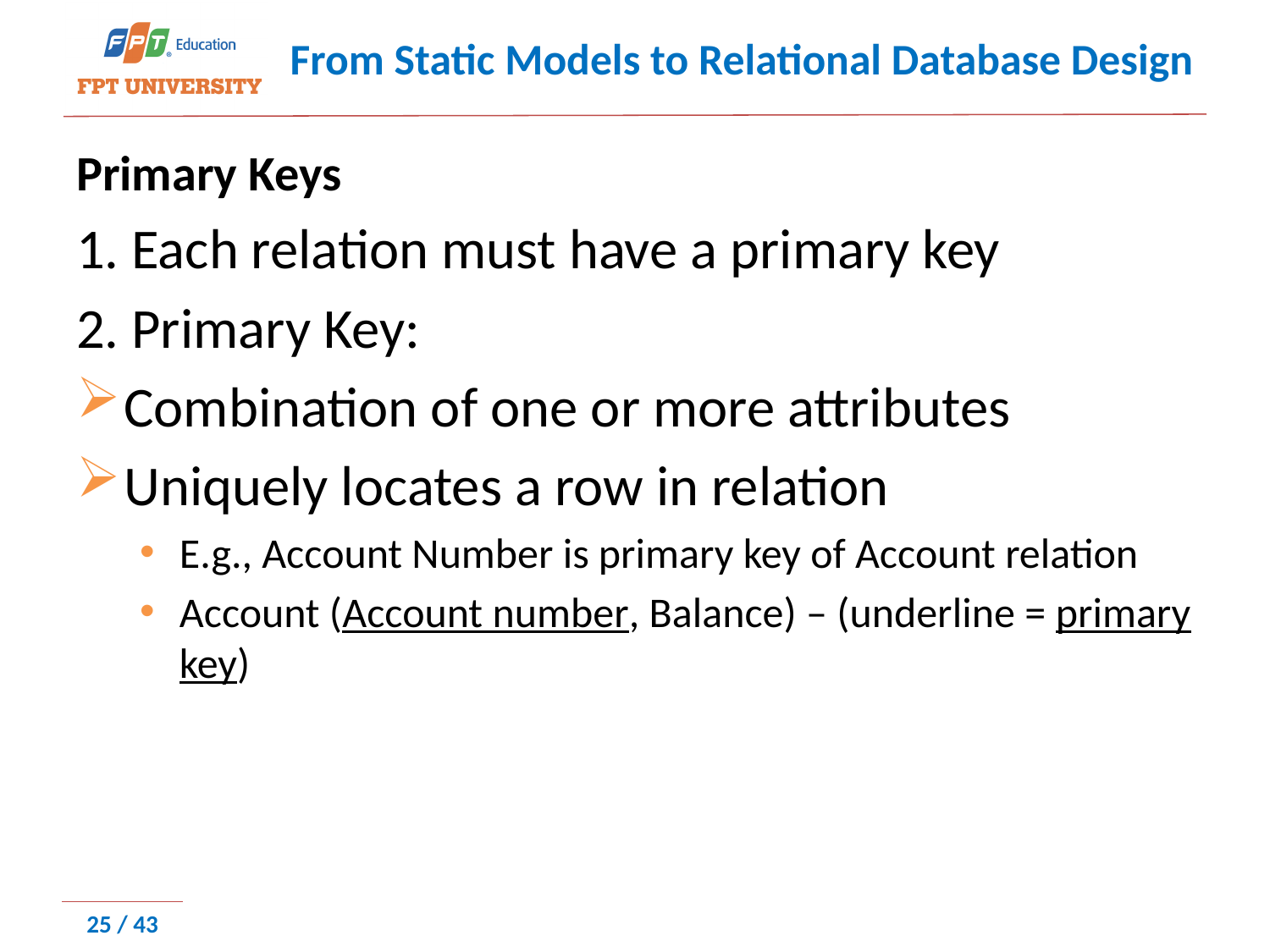

# From Static Models to Relational Database Design
Primary Keys
1. Each relation must have a primary key
2. Primary Key:
Combination of one or more attributes
Uniquely locates a row in relation
E.g., Account Number is primary key of Account relation
Account (Account number, Balance) – (underline = primary key)